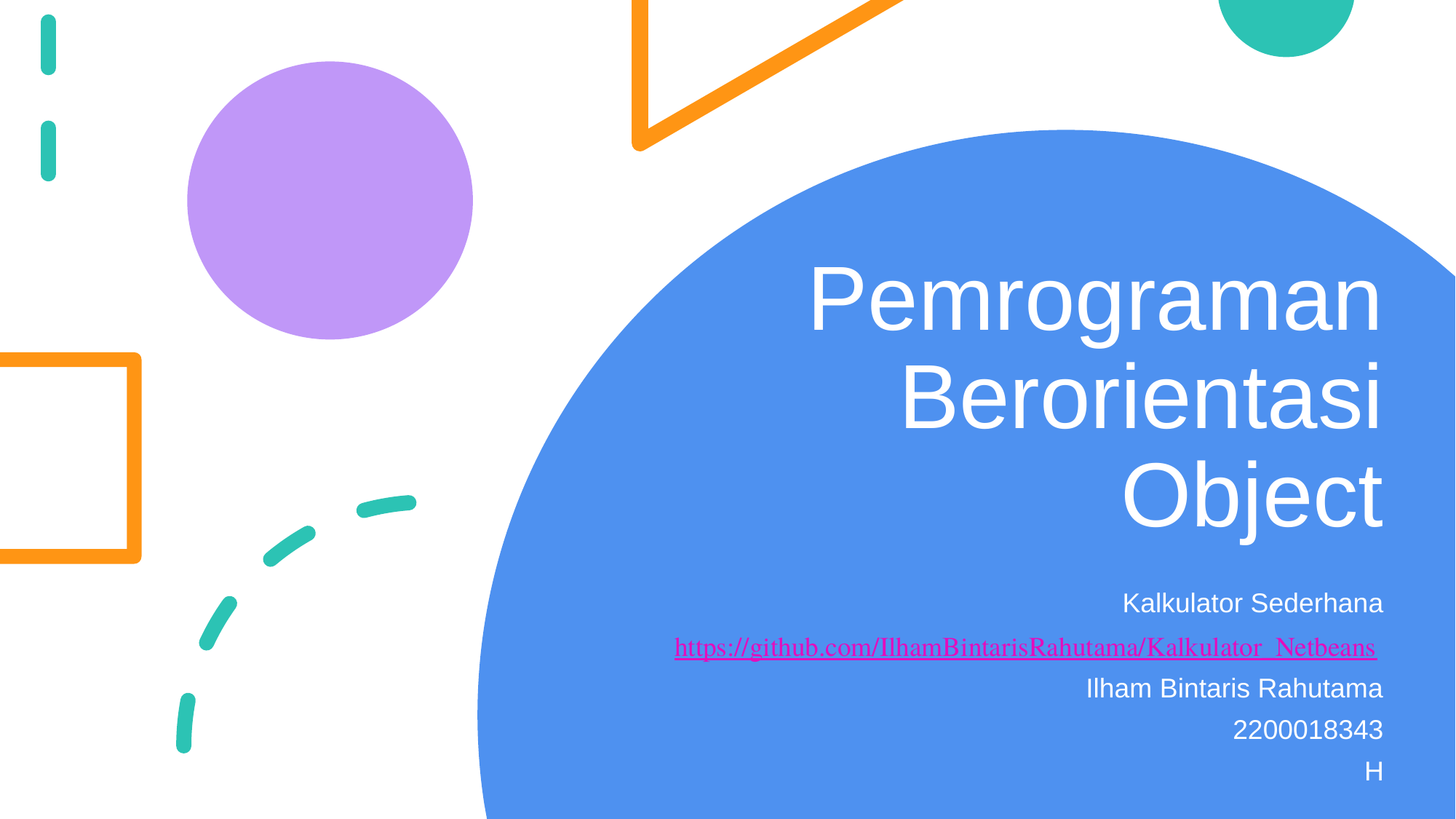

# Pemrograman Berorientasi Object
Kalkulator Sederhana
https://github.com/IlhamBintarisRahutama/Kalkulator_Netbeans
Ilham Bintaris Rahutama
2200018343
H